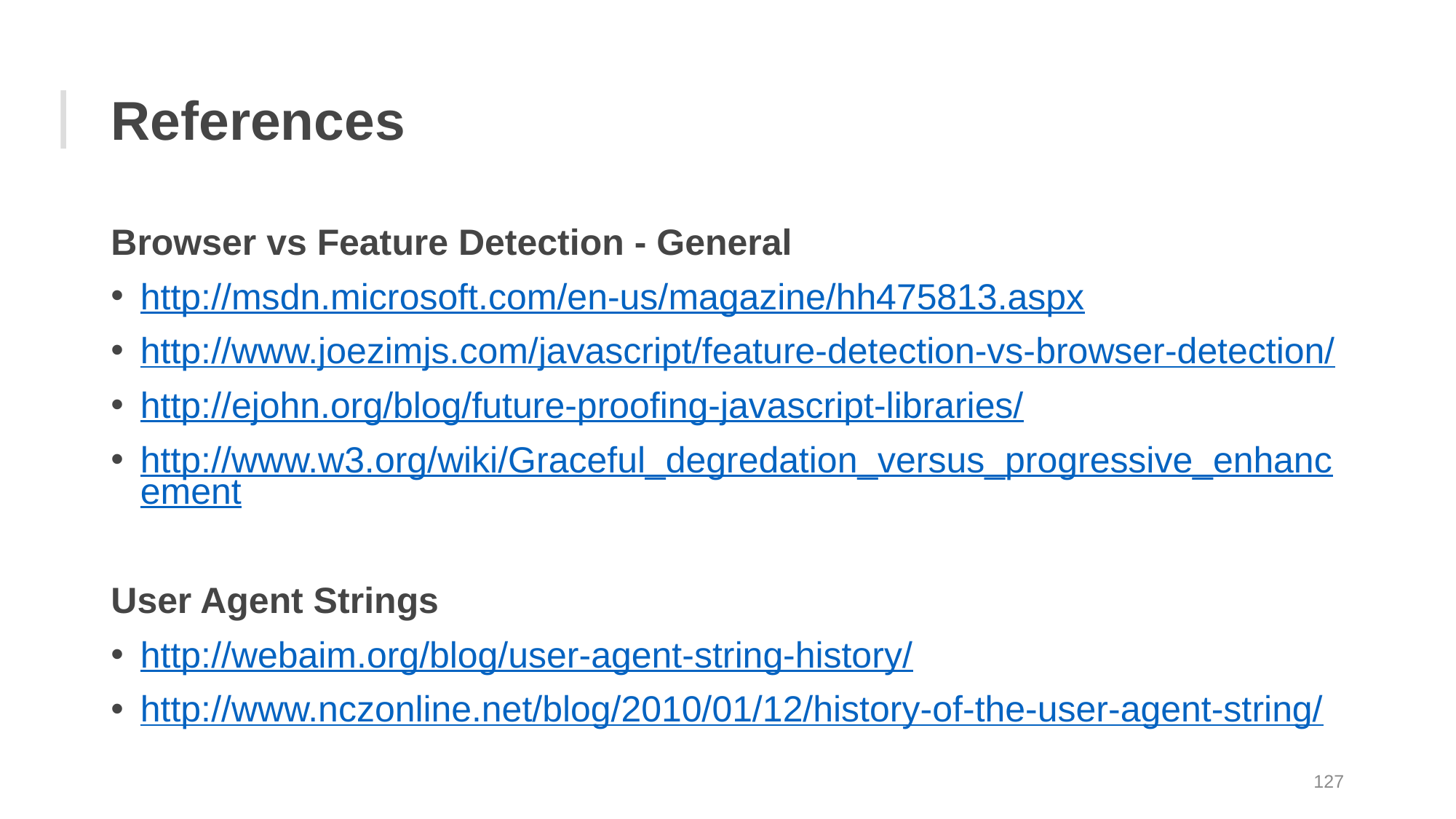

# References
Browser vs Feature Detection - General
http://msdn.microsoft.com/en-us/magazine/hh475813.aspx
http://www.joezimjs.com/javascript/feature-detection-vs-browser-detection/
http://ejohn.org/blog/future-proofing-javascript-libraries/
http://www.w3.org/wiki/Graceful_degredation_versus_progressive_enhancement

User Agent Strings
http://webaim.org/blog/user-agent-string-history/
http://www.nczonline.net/blog/2010/01/12/history-of-the-user-agent-string/
127